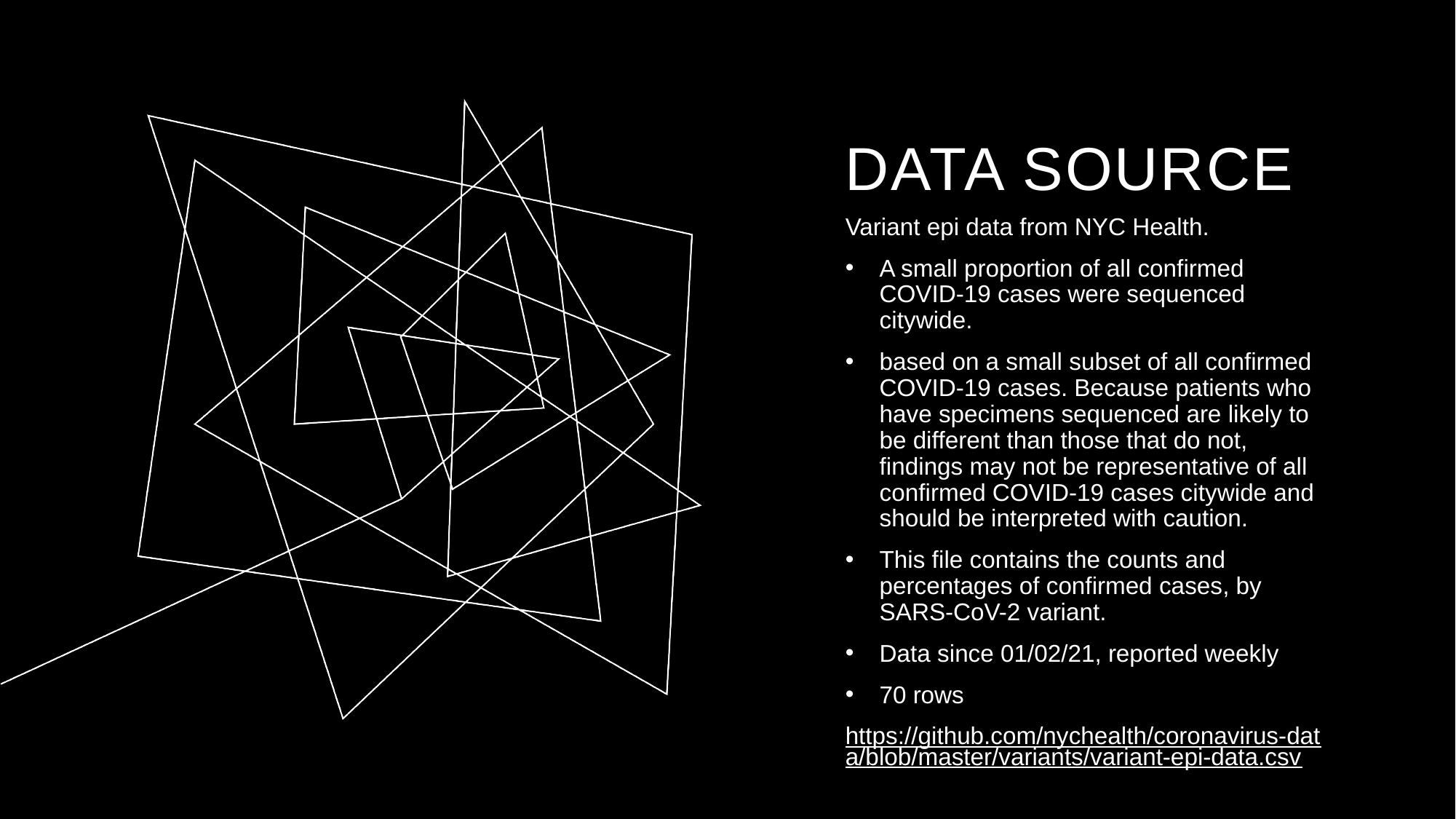

# Data Source
Variant epi data from NYC Health.
A small proportion of all confirmed COVID-19 cases were sequenced citywide.
based on a small subset of all confirmed COVID-19 cases. Because patients who have specimens sequenced are likely to be different than those that do not, findings may not be representative of all confirmed COVID-19 cases citywide and should be interpreted with caution.
This file contains the counts and percentages of confirmed cases, by SARS-CoV-2 variant.
Data since 01/02/21, reported weekly
70 rows
https://github.com/nychealth/coronavirus-data/blob/master/variants/variant-epi-data.csv